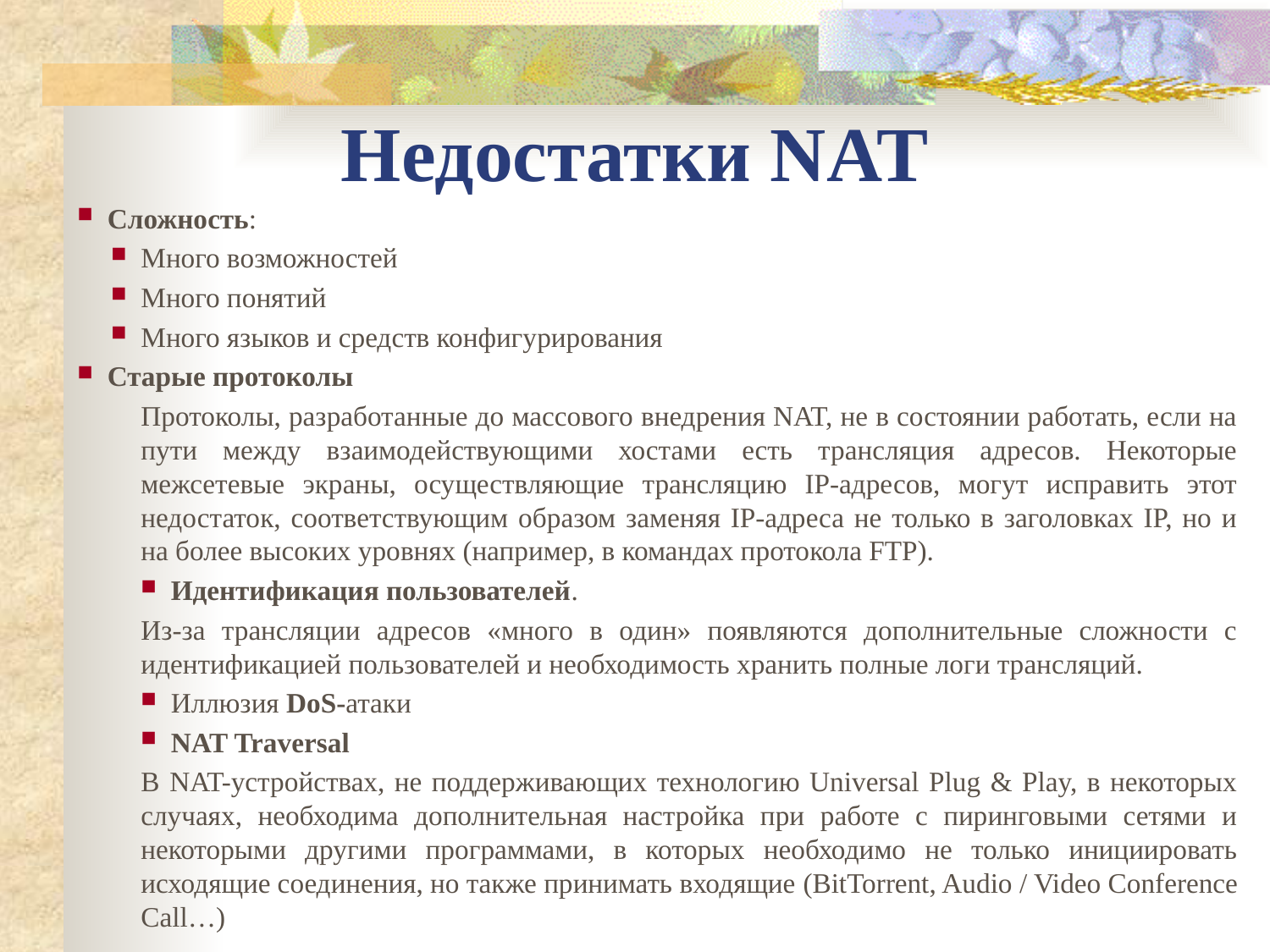

Недостатки NAT
Сложность:
Много возможностей
Много понятий
Много языков и средств конфигурирования
Старые протоколы
Протоколы, разработанные до массового внедрения NAT, не в состоянии работать, если на пути между взаимодействующими хостами есть трансляция адресов. Некоторые межсетевые экраны, осуществляющие трансляцию IP-адресов, могут исправить этот недостаток, соответствующим образом заменяя IP-адреса не только в заголовках IP, но и на более высоких уровнях (например, в командах протокола FTP).
Идентификация пользователей.
Из-за трансляции адресов «много в один» появляются дополнительные сложности с идентификацией пользователей и необходимость хранить полные логи трансляций.
Иллюзия DoS-атаки
NAT Traversal
В NAT-устройствах, не поддерживающих технологию Universal Plug & Play, в некоторых случаях, необходима дополнительная настройка при работе с пиринговыми сетями и некоторыми другими программами, в которых необходимо не только инициировать исходящие соединения, но также принимать входящие (BitTorrent, Audio / Video Conference Call…)